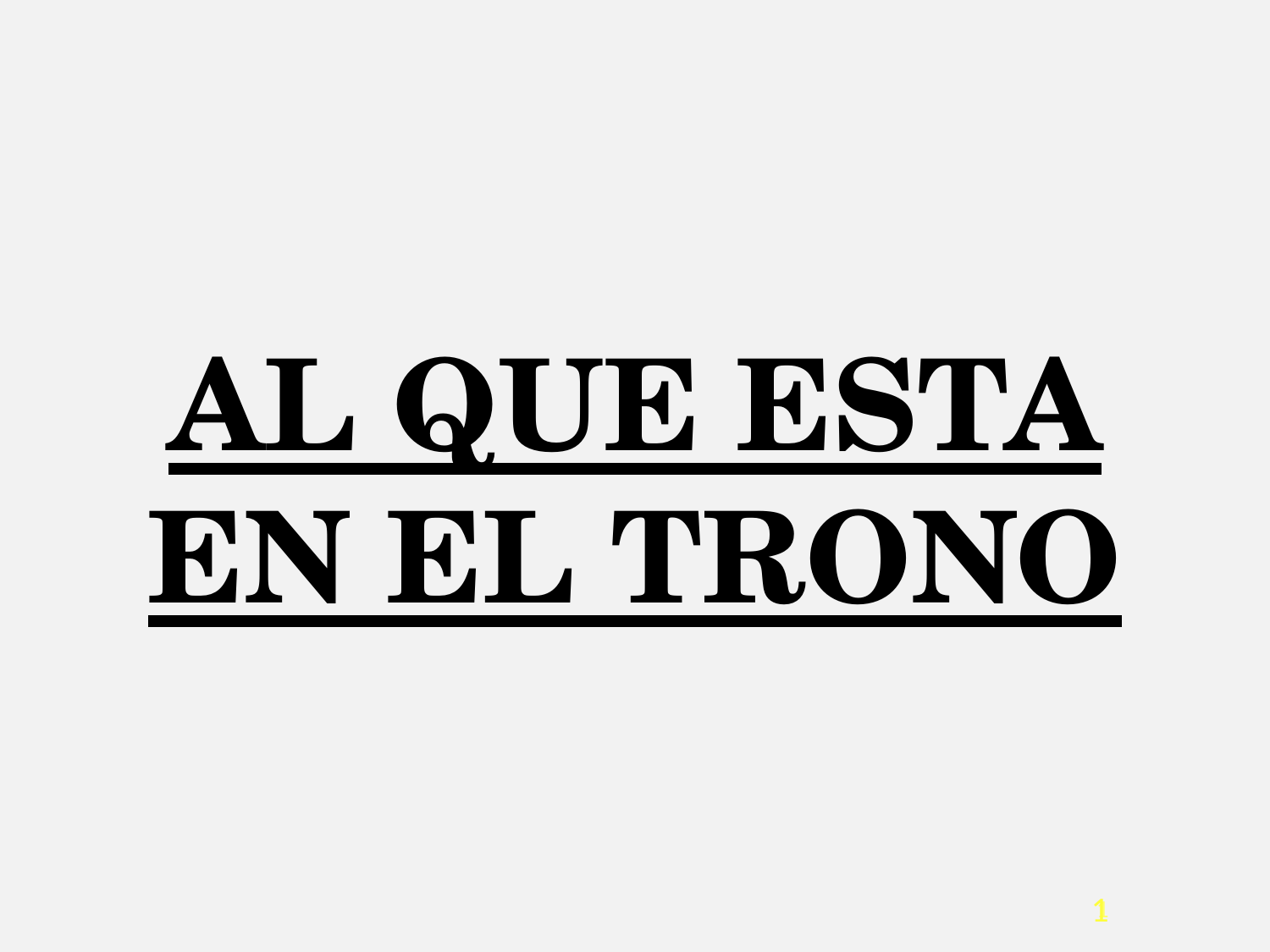

AL QUE ESTA
EN EL TRONO
1
1